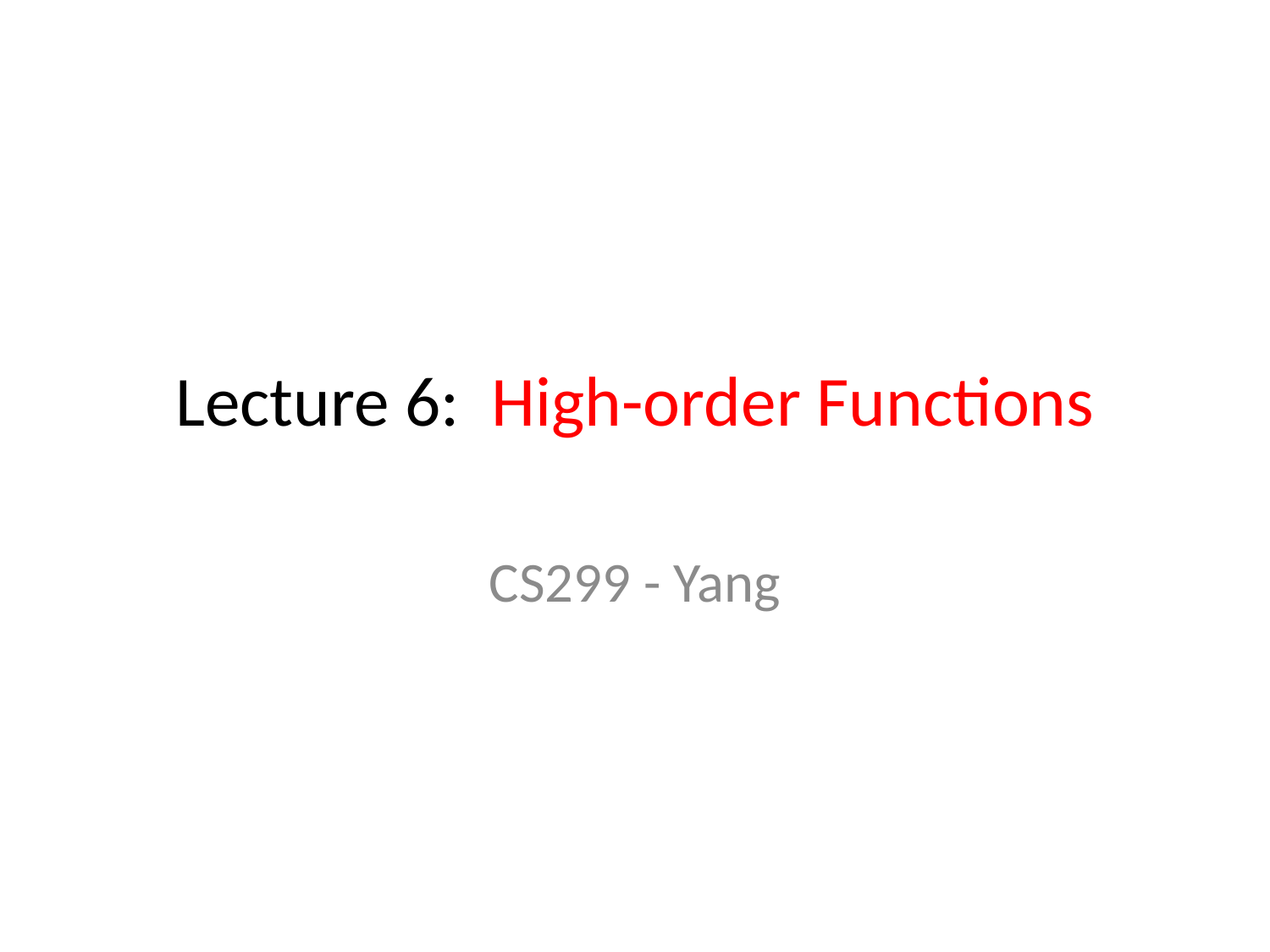

# Lecture 6:  High-order Functions
CS299 - Yang